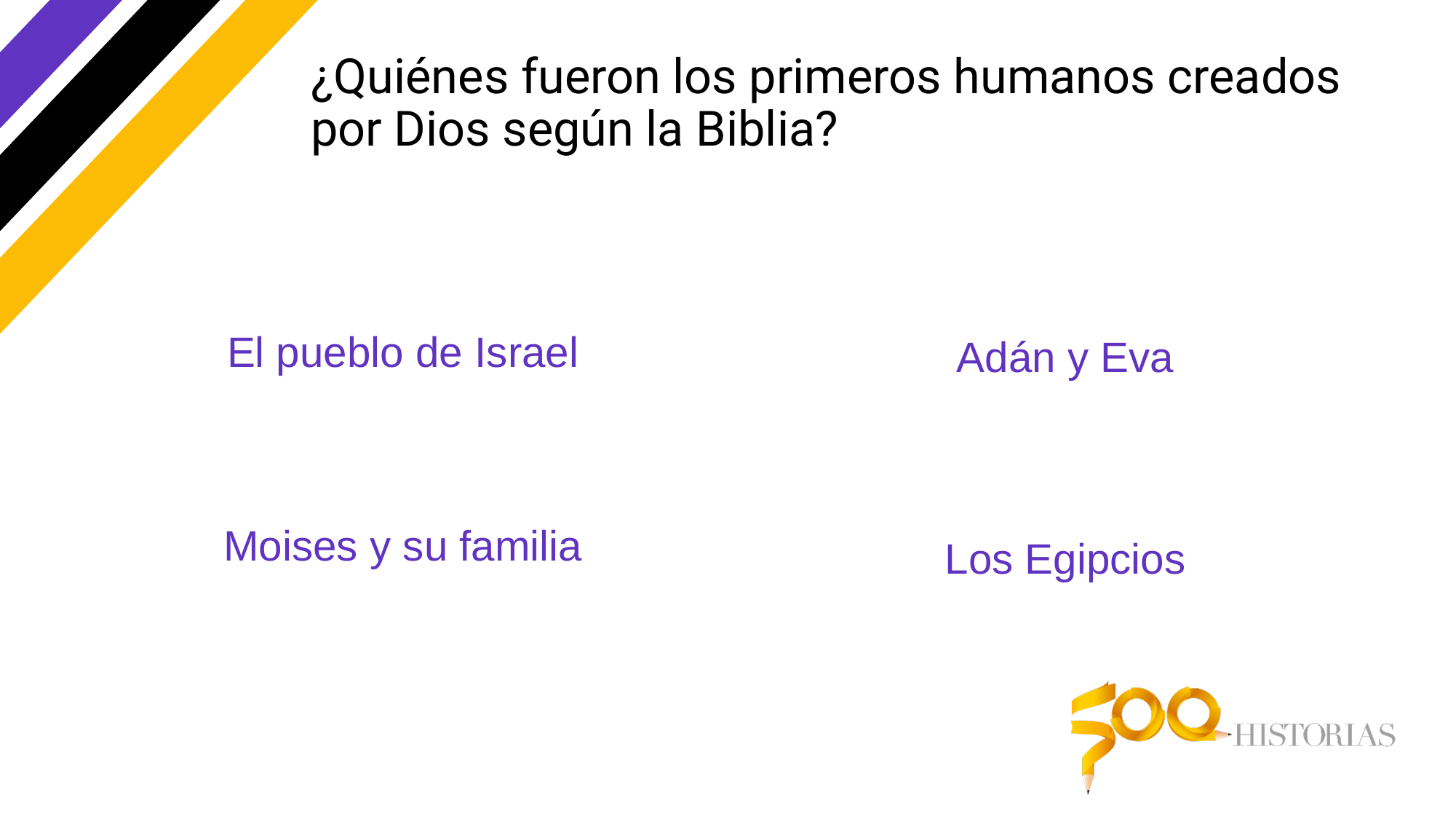

# ¿Quiénes fueron los primeros humanos creados por Dios según la Biblia?
El pueblo de Israel
Adán y Eva
Moises y su familia
Los Egipcios